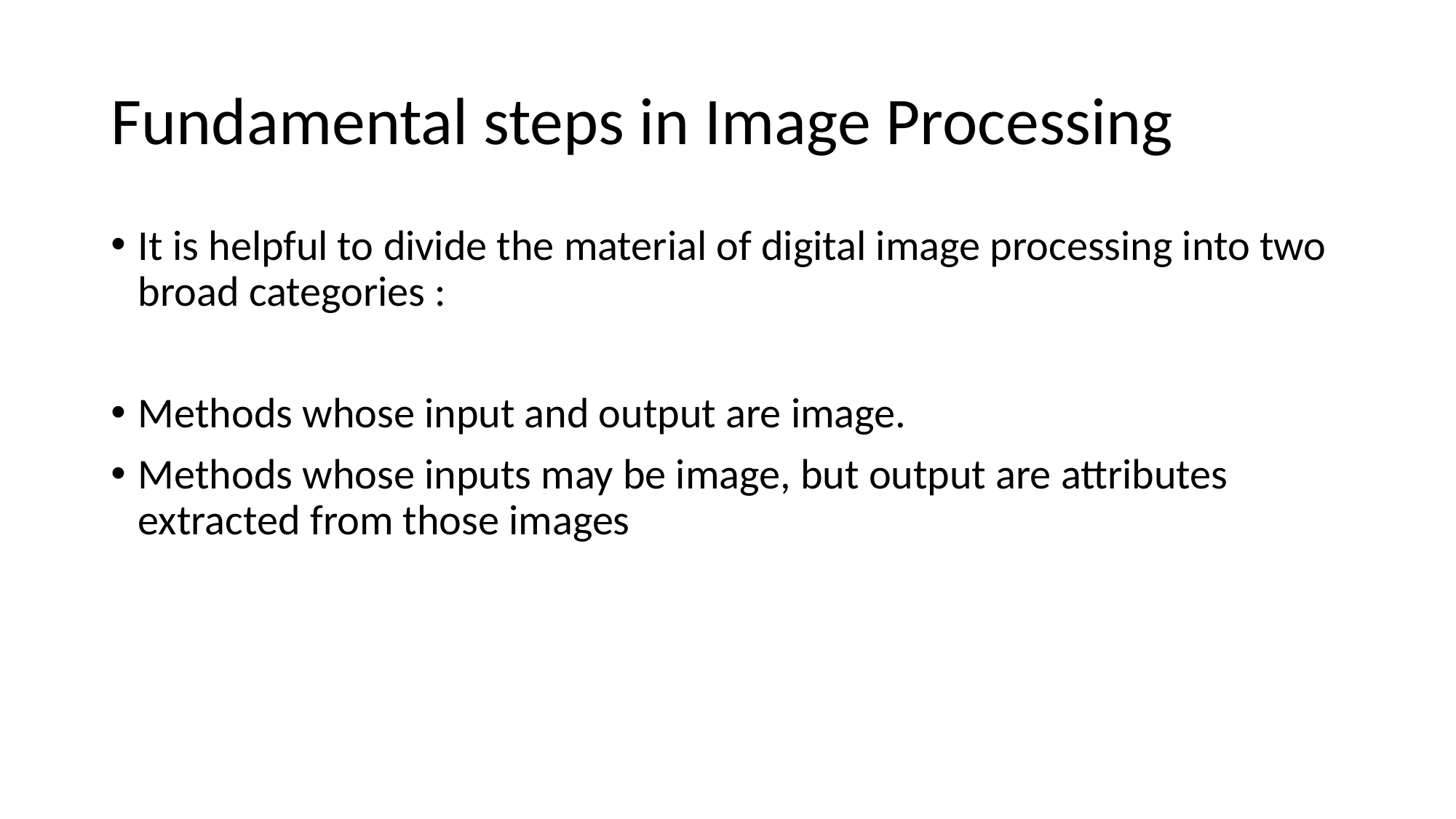

# Fundamental steps in Image Processing
It is helpful to divide the material of digital image processing into two broad categories :

Methods whose input and output are image.
Methods whose inputs may be image, but output are attributes extracted from those images